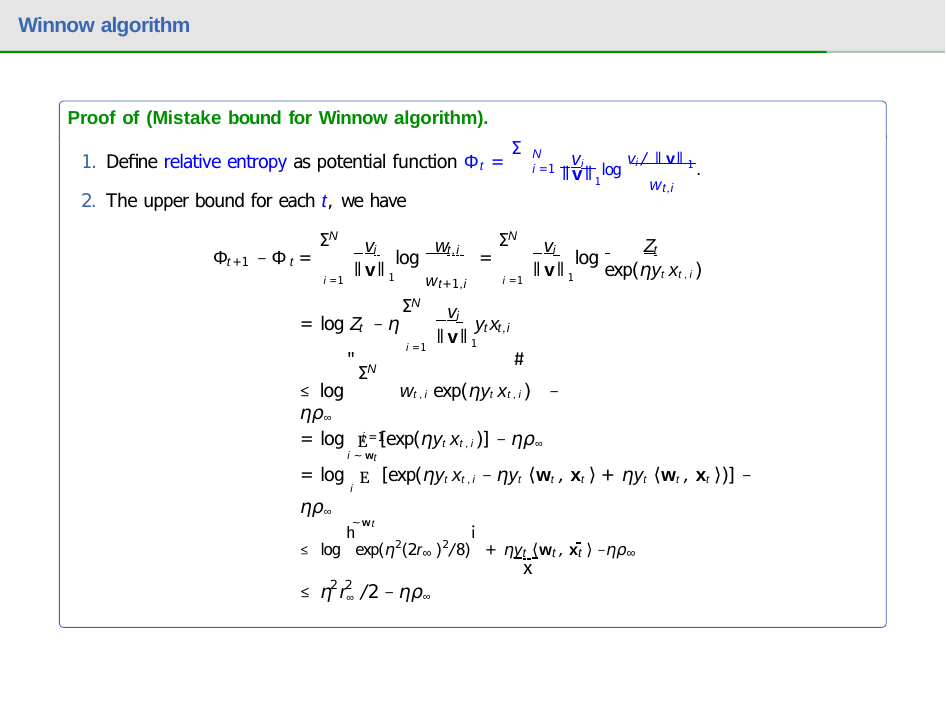

# Winnow algorithm

Proof of (Mistake bound for Winnow algorithm).
Σ
  vi      log vi / ǁvǁ1 .
N
i =1
1. Define relative entropy as potential function Φ =
t
ǁvǁ1
wt,i

2. The upper bound for each t, we have
Σ
Σ
N
N
  v
  w
  v
 	Z
t
i
t,i
i
Φ	− Φ  =
log
=
log
t+1	t
i =1  ǁvǁ1
i =1  ǁvǁ1
exp(ηytxt,i )
wt+1,i
Σ
N
  v
i
= log Z  − η
y x
t
t t,i
i =1  ǁvǁ1
"
#
Σ
N
≤ log	wt,i  exp(ηytxt,i )   − ηρ∞
i =1
= log  E   [exp(ηytxt,i )] − ηρ∞
i ∼wt
= log i  E   [exp(ηytxt,i  − ηyt ⟨wt, xt ⟩ + ηyt ⟨wt, xt ⟩)] − ηρ∞
∼wt
≤ log hexp(η2(2r∞)2/8)i + ηyt ⟨wt, xt ⟩ −ηρ∞

`	≤˛¸0	x
2 2
≤ η r∞/2 − ηρ∞